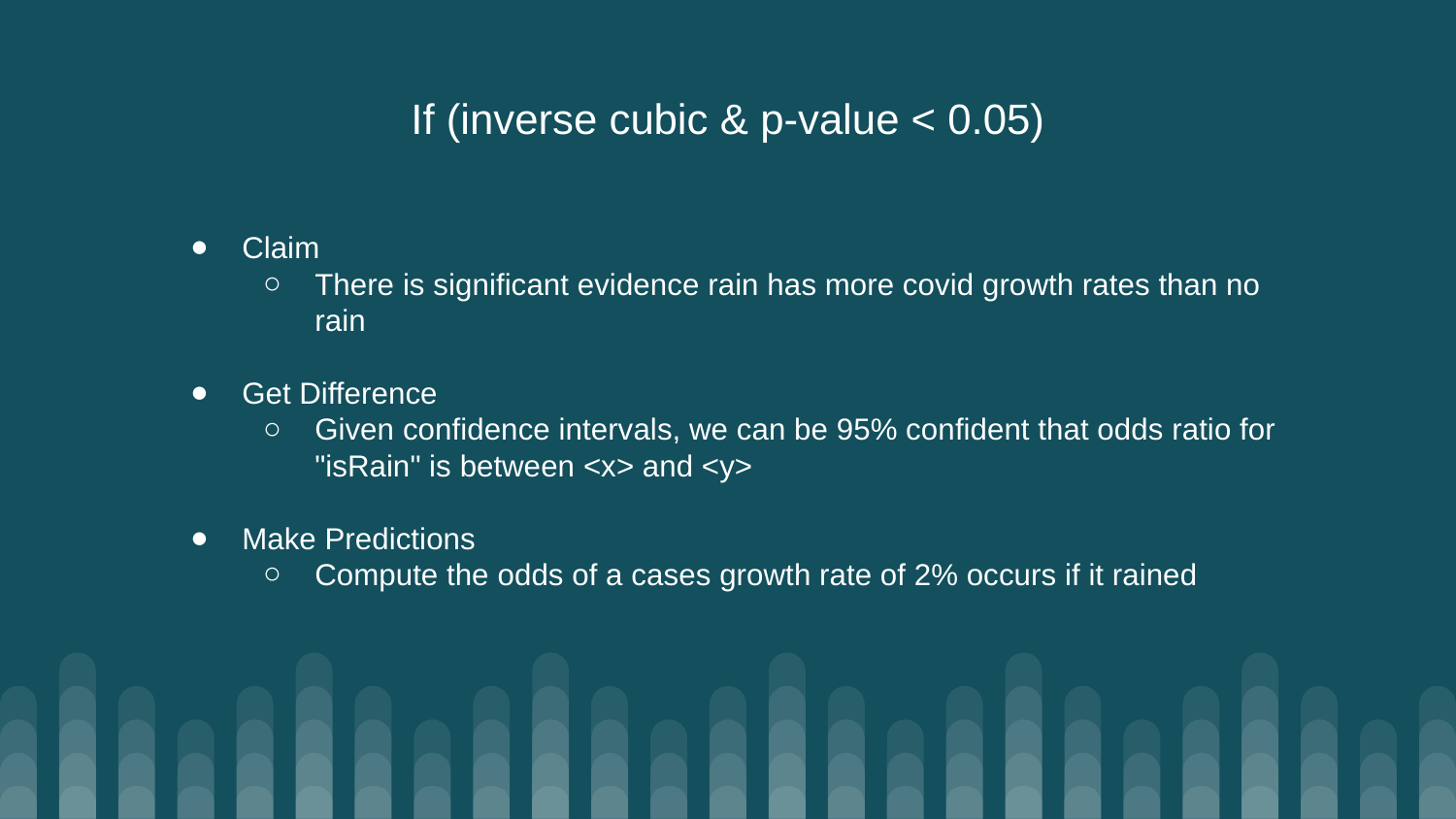

If (inverse cubic & p-value < 0.05)

Claim
There is significant evidence rain has more covid growth rates than no rain
Get Difference
Given confidence intervals, we can be 95% confident that odds ratio for "isRain" is between <x> and <y>
Make Predictions
Compute the odds of a cases growth rate of 2% occurs if it rained